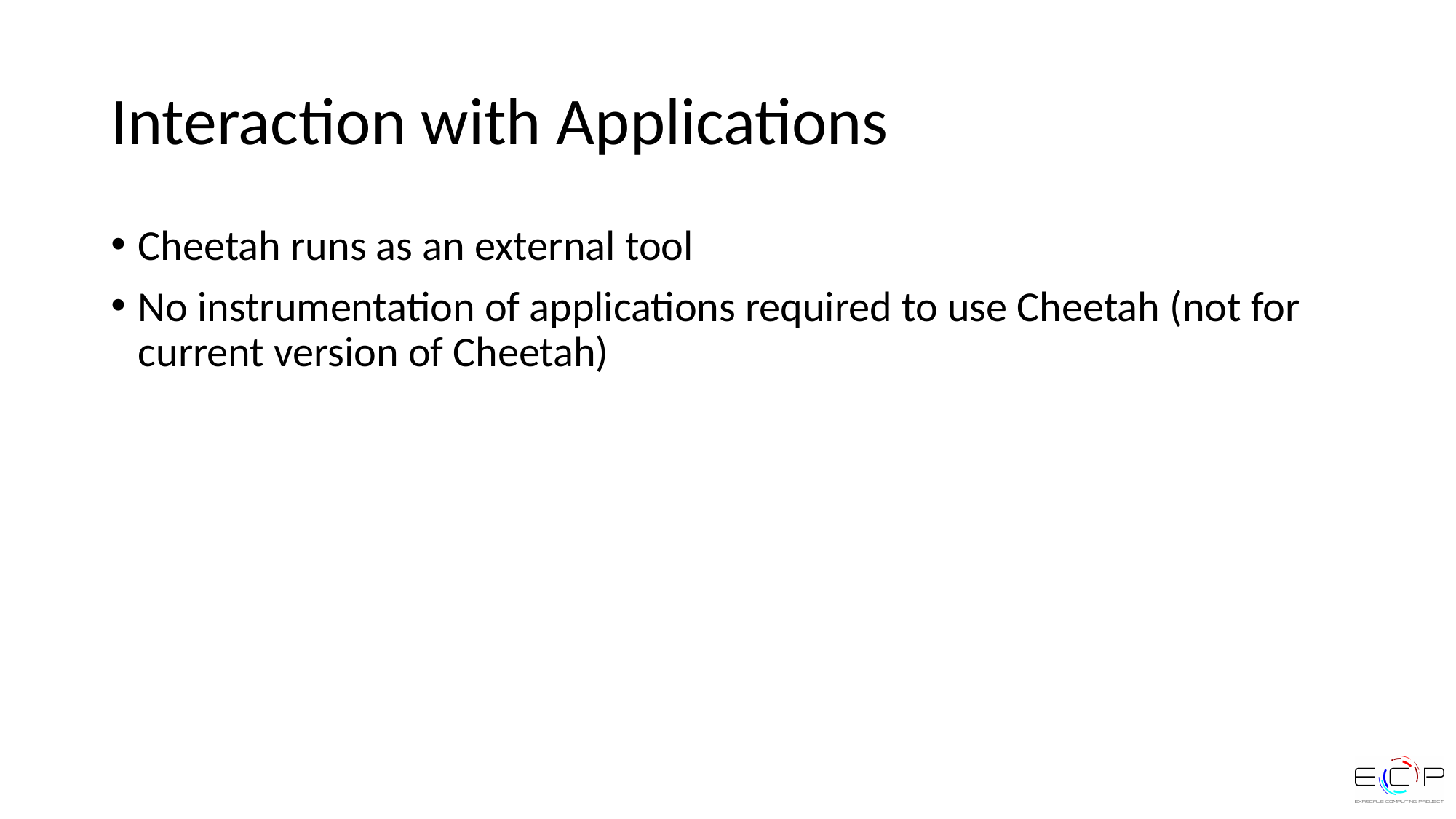

# Interaction with Applications
Cheetah runs as an external tool
No instrumentation of applications required to use Cheetah (not for current version of Cheetah)